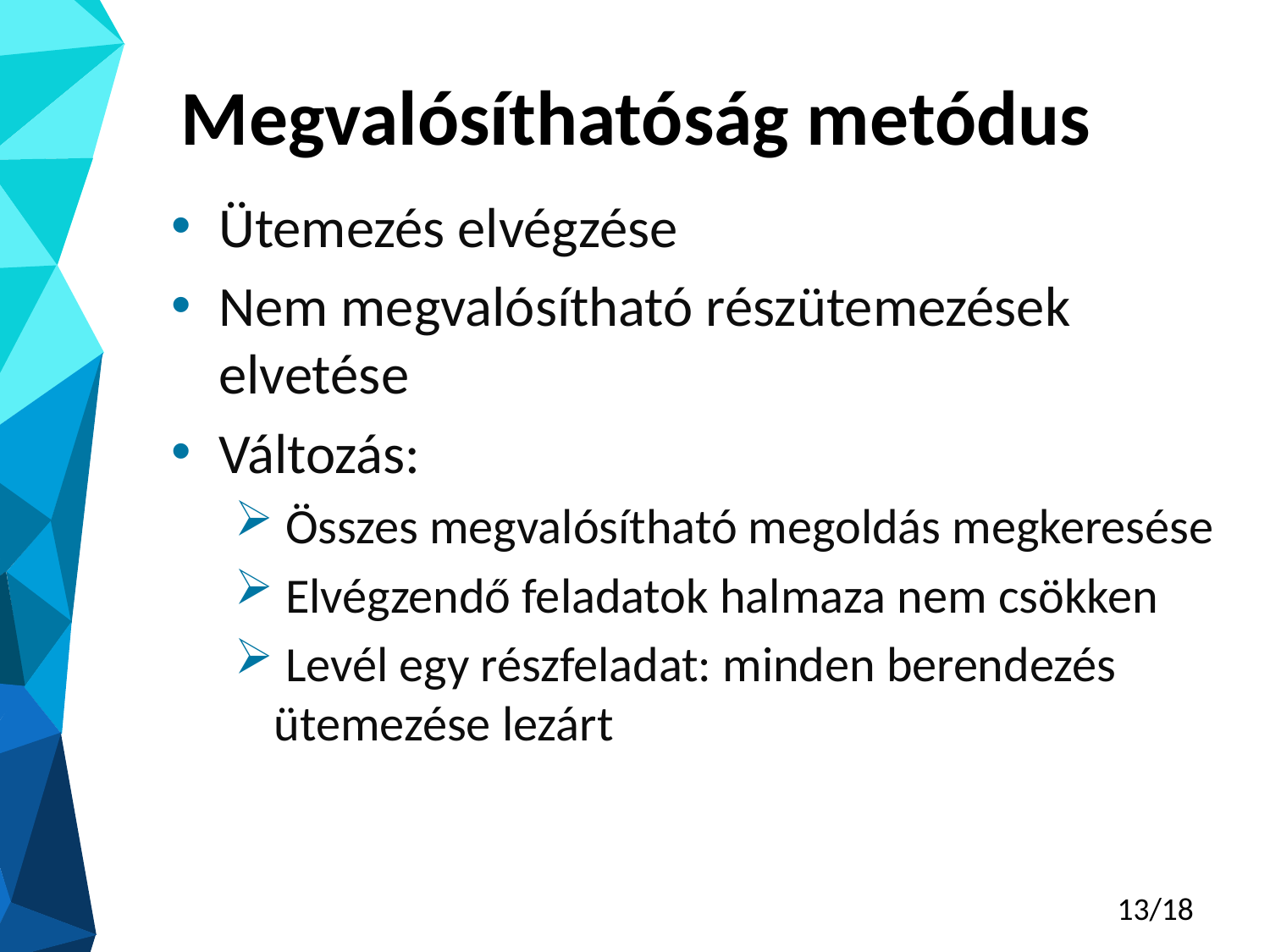

# Megvalósíthatóság metódus
Ütemezés elvégzése
Nem megvalósítható részütemezések elvetése
Változás:
 Összes megvalósítható megoldás megkeresése
 Elvégzendő feladatok halmaza nem csökken
 Levél egy részfeladat: minden berendezés   ütemezése lezárt

13/18